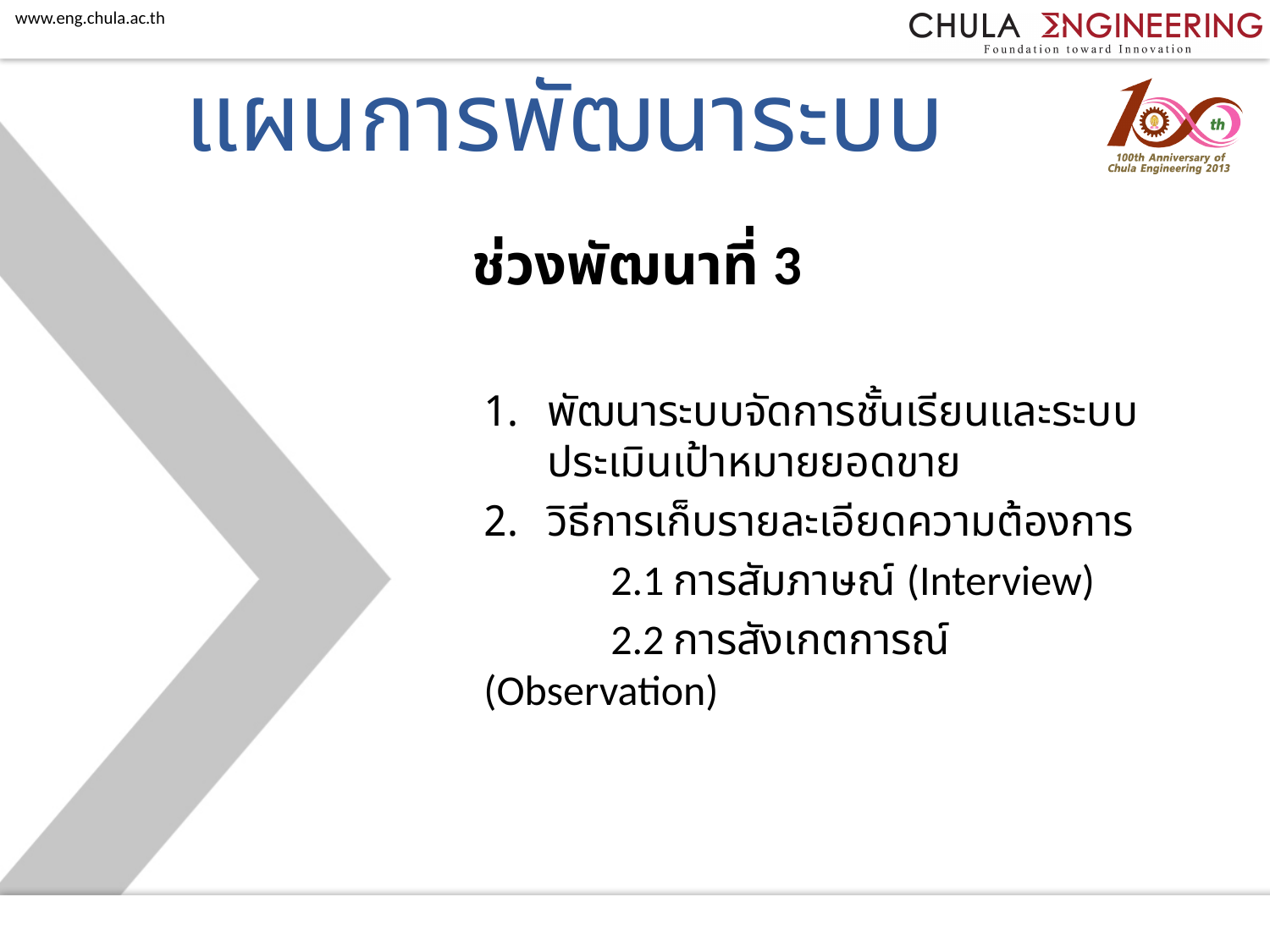

แผนการพัฒนาระบบ
   ช่วงพัฒนาที่ 3

พัฒนาระบบจัดการชั้นเรียนและระบบประเมินเป้าหมายยอดขาย
วิธีการเก็บรายละเอียดความต้องการ
	2.1 การสัมภาษณ์ (Interview)
	2.2 การสังเกตการณ์ (Observation)